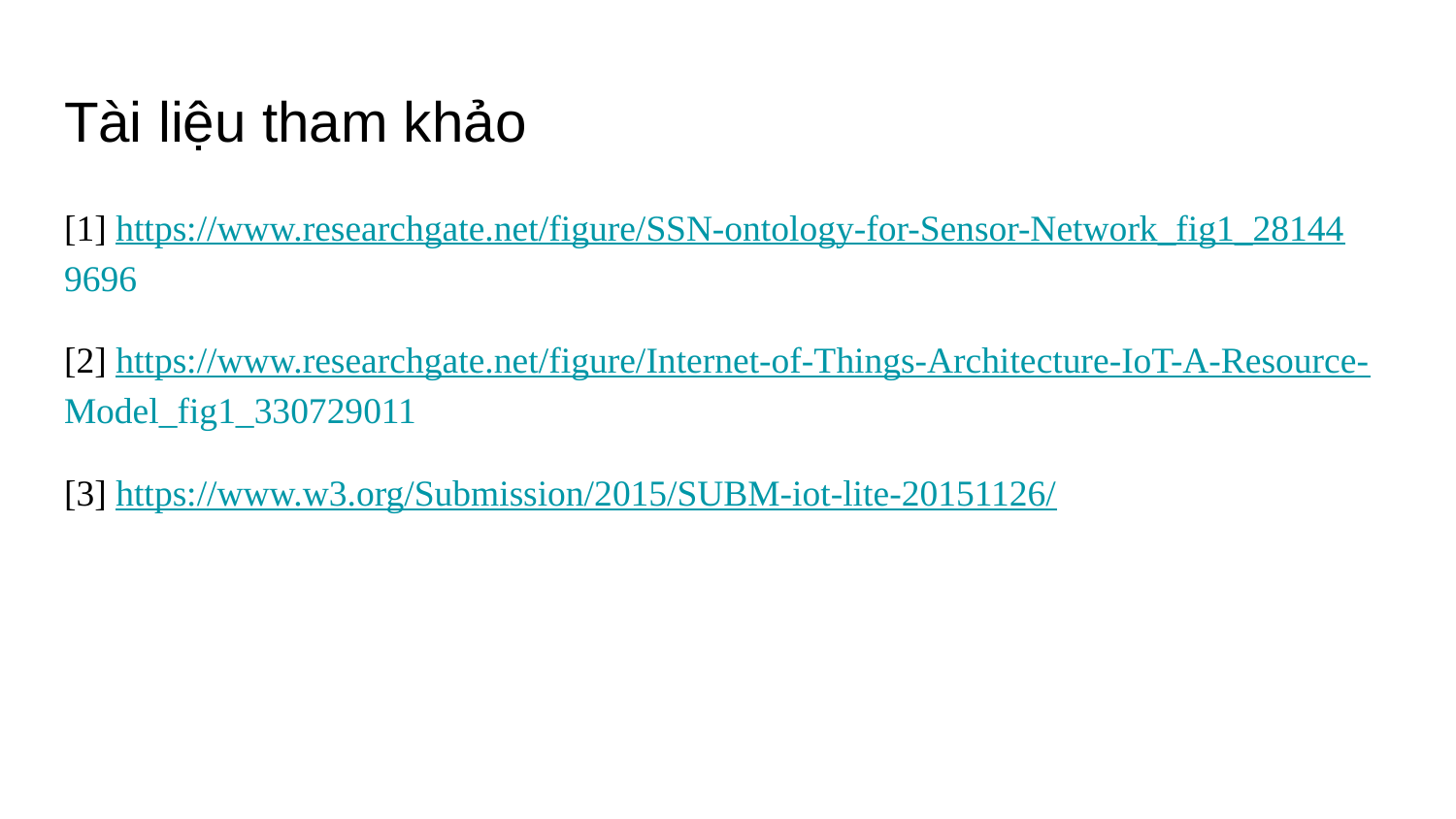

# Tài liệu tham khảo
[1] https://www.researchgate.net/figure/SSN-ontology-for-Sensor-Network_fig1_28144 9696
[2] https://www.researchgate.net/figure/Internet-of-Things-Architecture-IoT-A-Resource- Model_fig1_330729011
[3] https://www.w3.org/Submission/2015/SUBM-iot-lite-20151126/